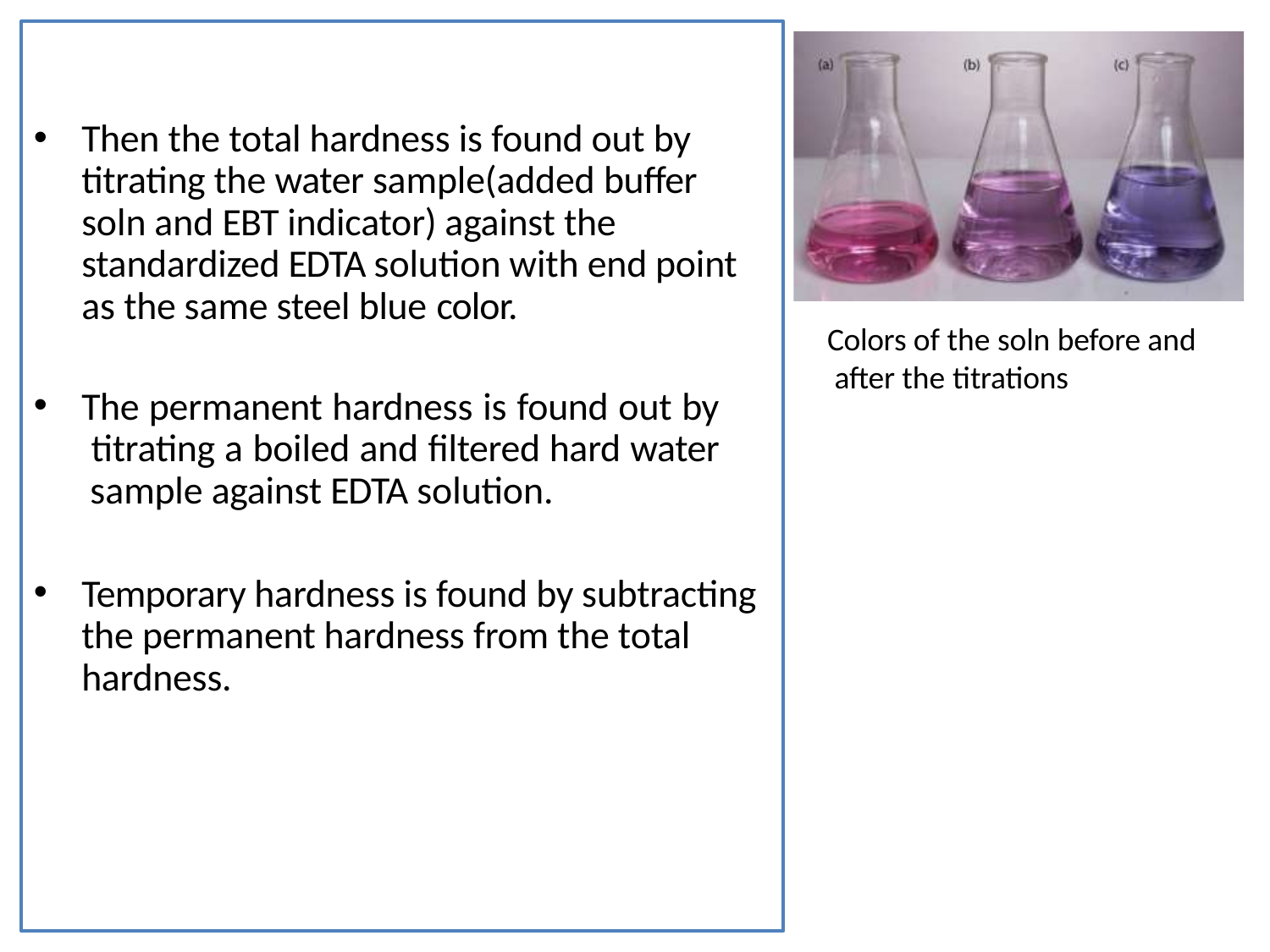

Then the total hardness is found out by  titrating the water sample(added buffer  soln and EBT indicator) against the  standardized EDTA solution with end point  as the same steel blue color.

The permanent hardness is found out by  titrating a boiled and filtered hard water  sample against EDTA solution.

Temporary hardness is found by subtracting  the permanent hardness from the total  hardness.
Colors of the soln before and  after the titrations